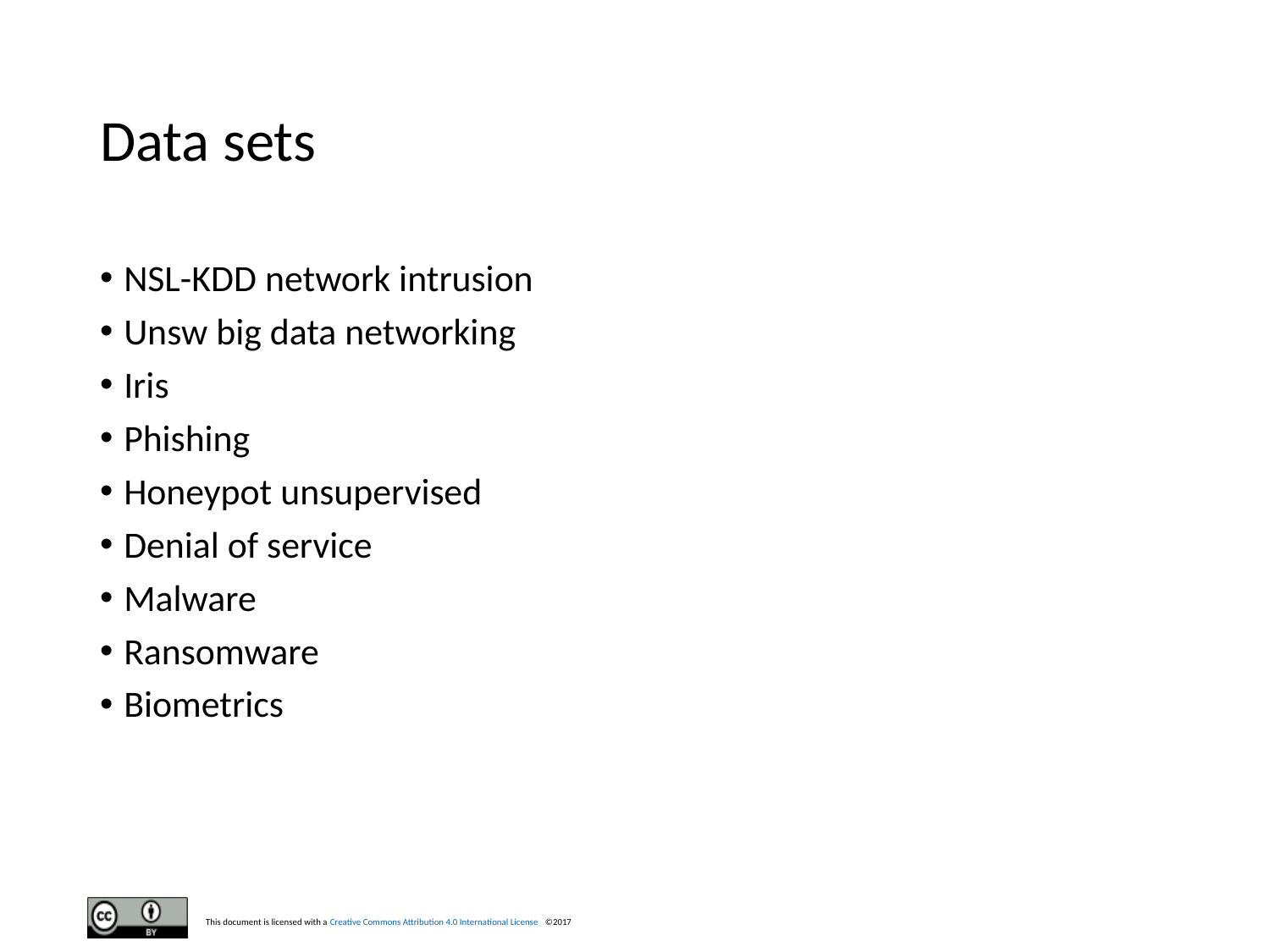

# Data sets
NSL-KDD network intrusion
Unsw big data networking
Iris
Phishing
Honeypot unsupervised
Denial of service
Malware
Ransomware
Biometrics